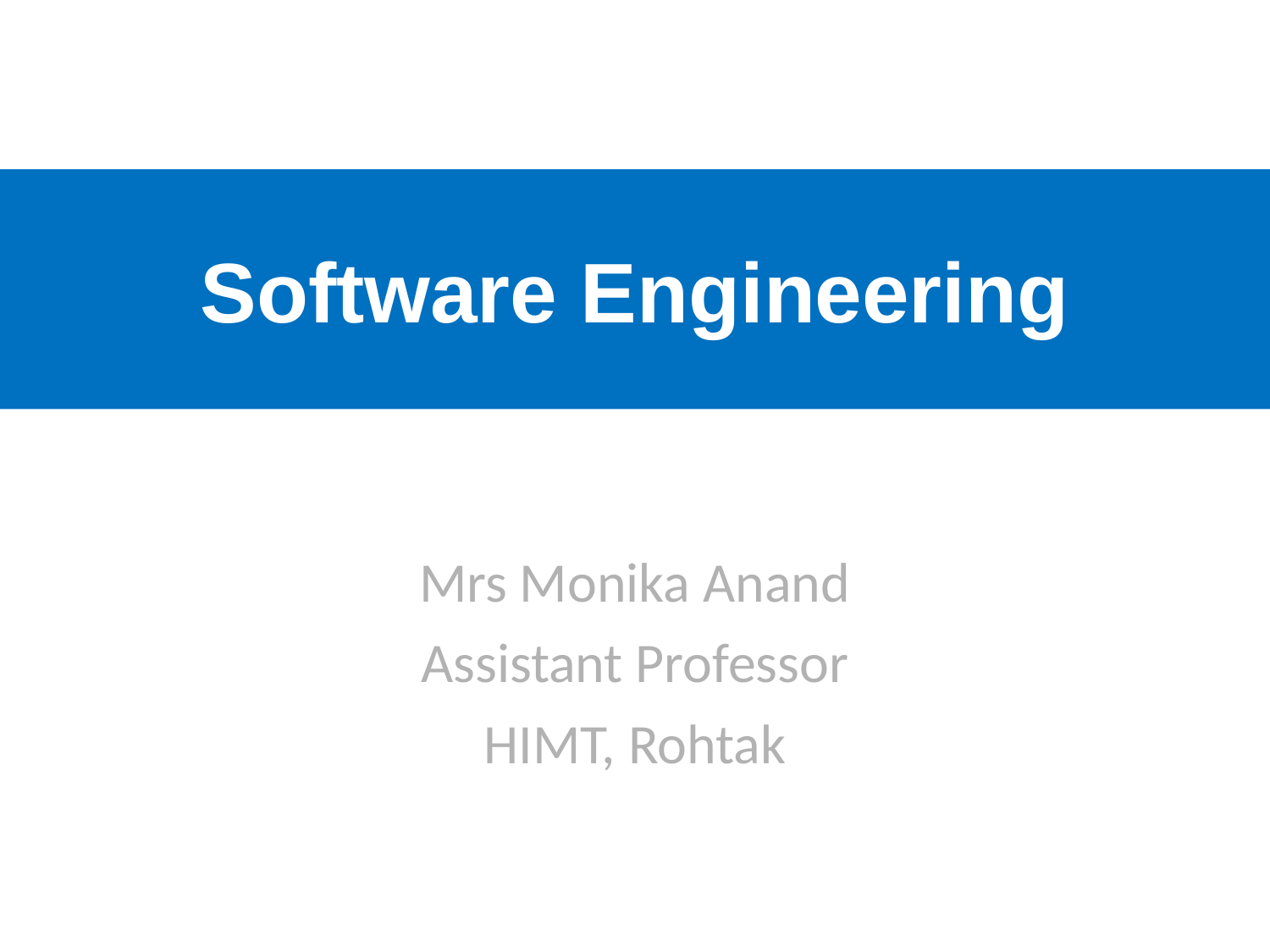

# Software Engineering
Mrs Monika Anand
Assistant Professor
HIMT, Rohtak